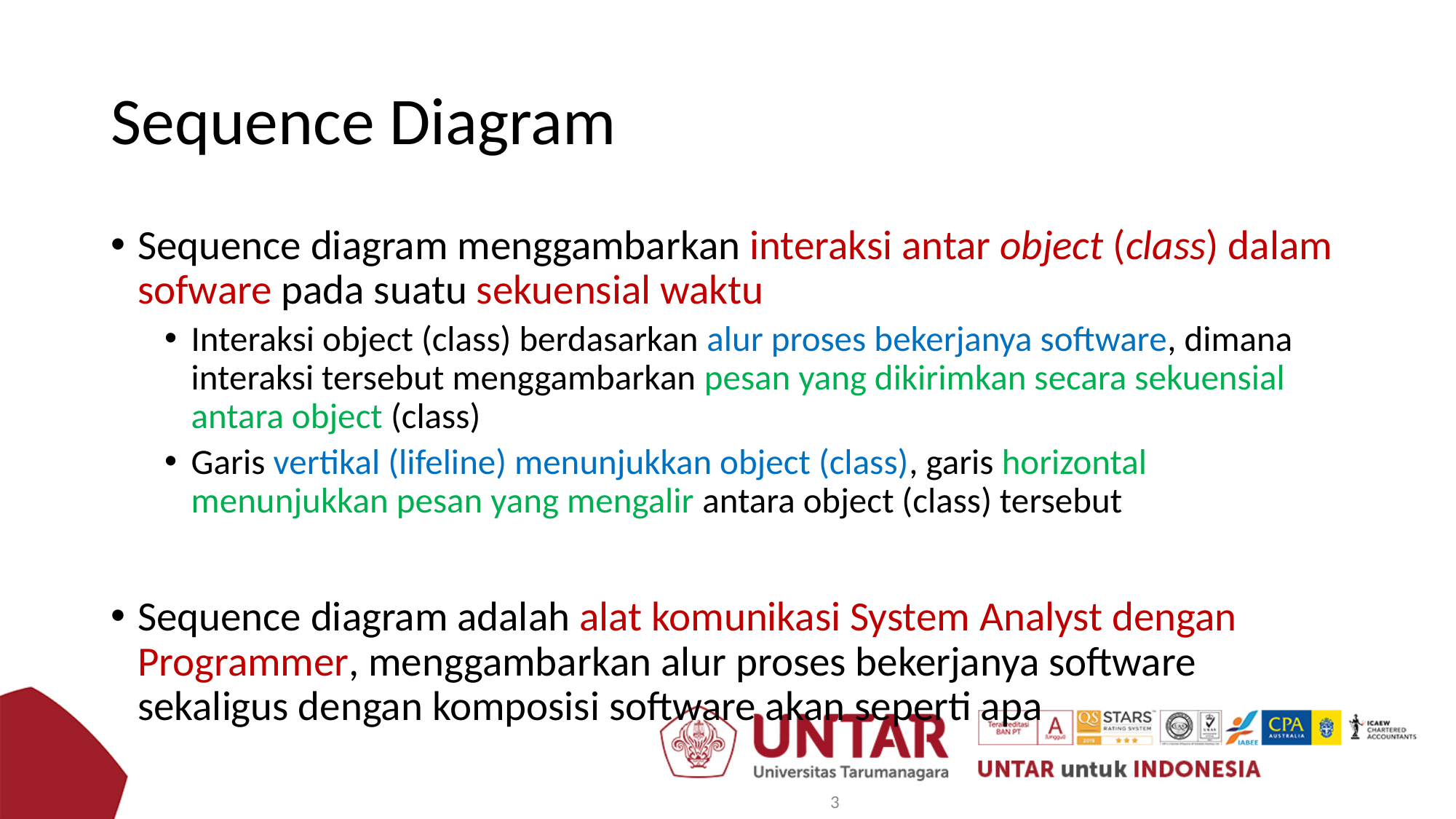

# Sequence Diagram
Sequence diagram menggambarkan interaksi antar object (class) dalam sofware pada suatu sekuensial waktu
Interaksi object (class) berdasarkan alur proses bekerjanya software, dimana interaksi tersebut menggambarkan pesan yang dikirimkan secara sekuensial antara object (class)
Garis vertikal (lifeline) menunjukkan object (class), garis horizontal menunjukkan pesan yang mengalir antara object (class) tersebut

Sequence diagram adalah alat komunikasi System Analyst dengan Programmer, menggambarkan alur proses bekerjanya software sekaligus dengan komposisi software akan seperti apa
3